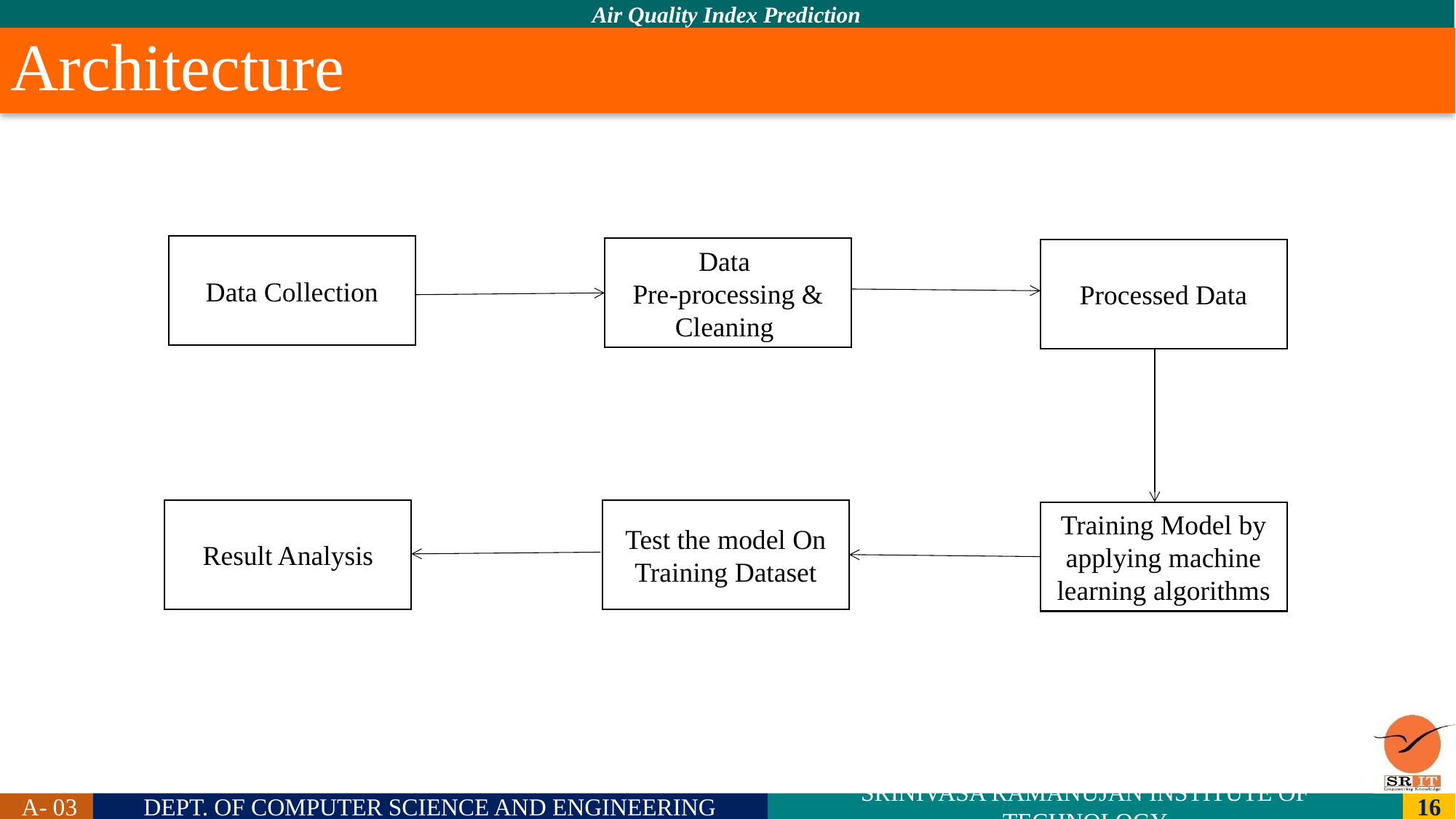

# Architecture
Data Collection
Data
Pre-processing & Cleaning
Processed Data
Result Analysis
Test the model On Training Dataset
Training Model by applying machine learning algorithms